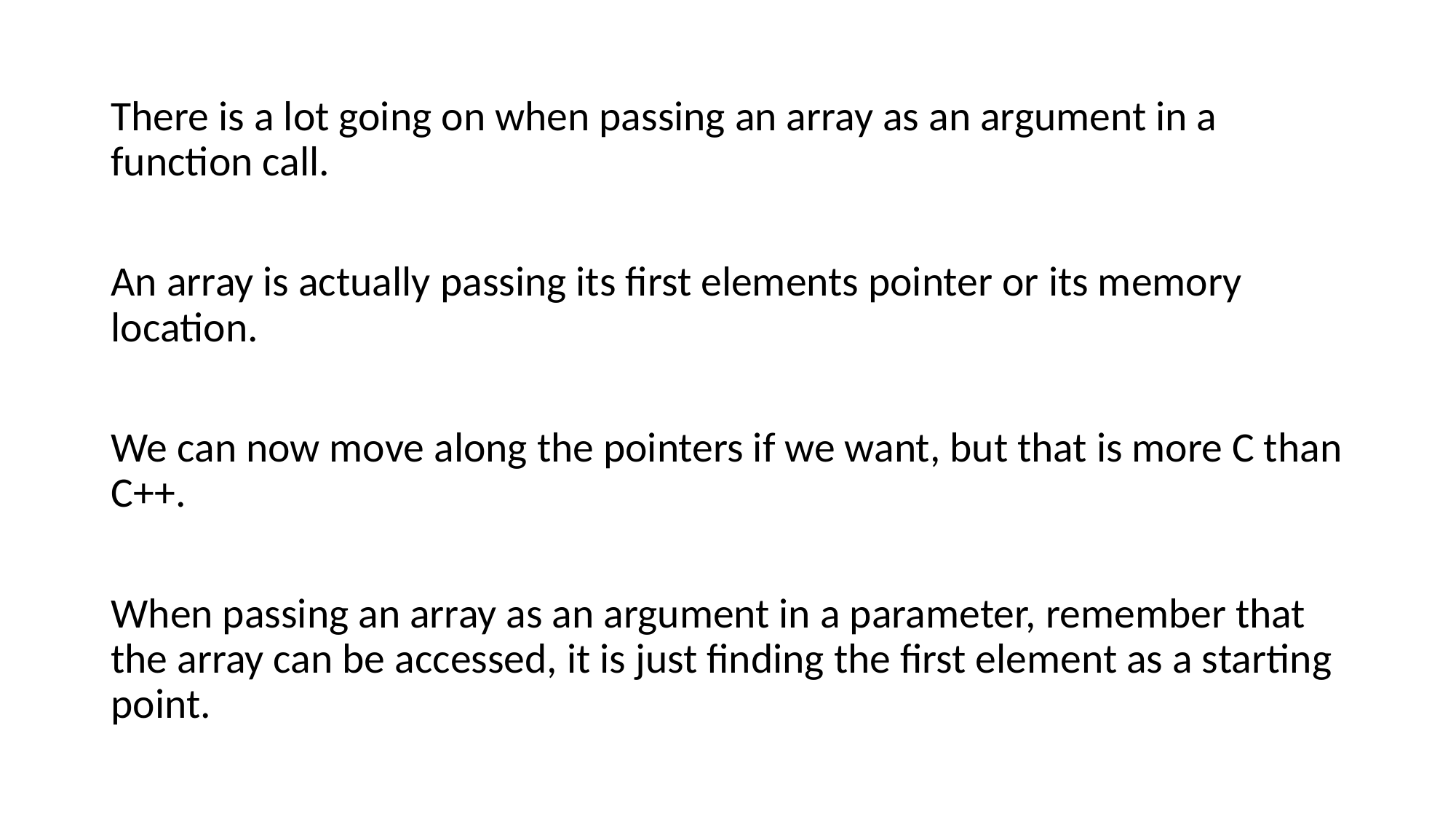

There is a lot going on when passing an array as an argument in a function call.

An array is actually passing its first elements pointer or its memory location.

We can now move along the pointers if we want, but that is more C than C++.

When passing an array as an argument in a parameter, remember that the array can be accessed, it is just finding the first element as a starting point.